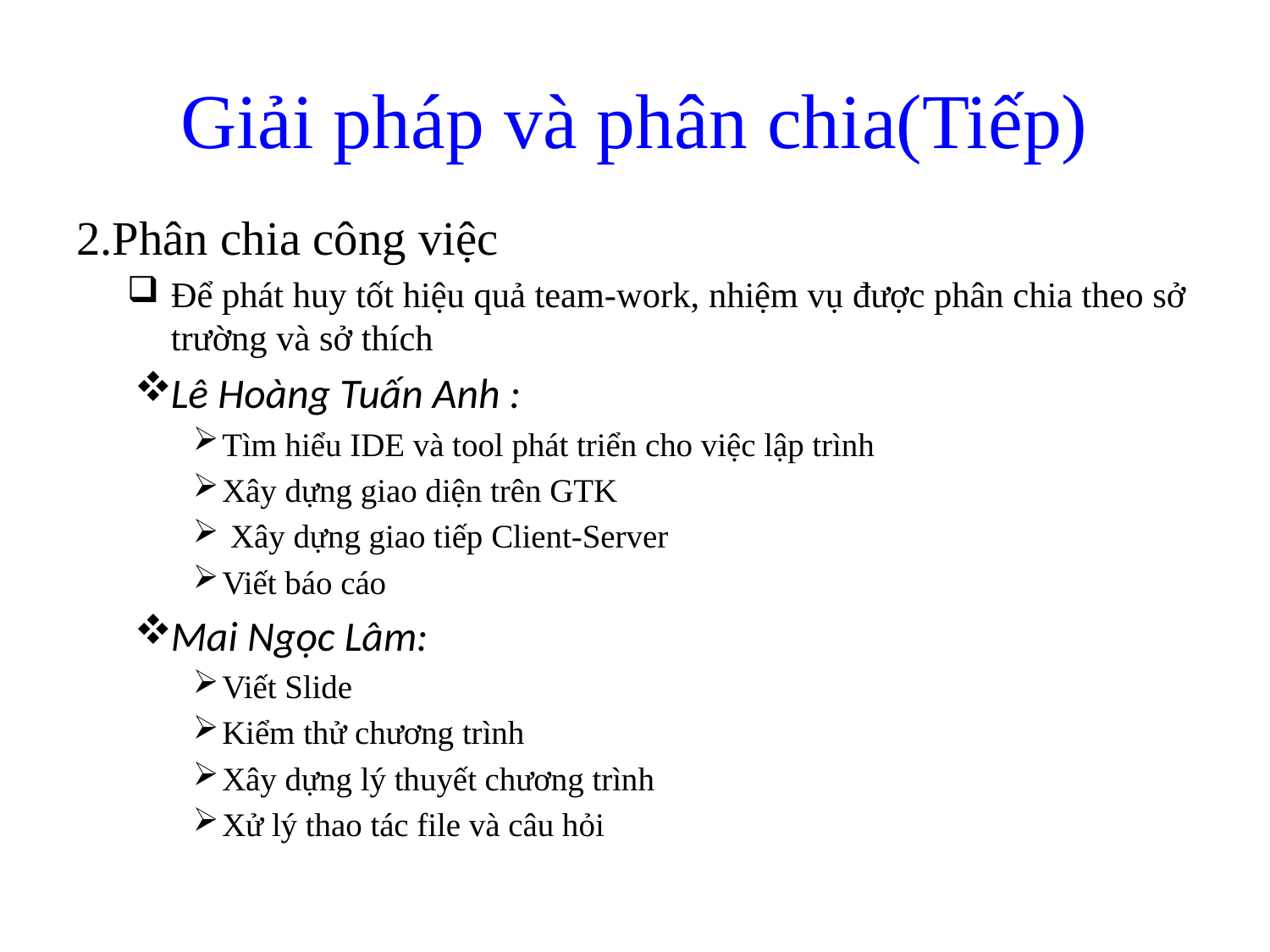

# Giải pháp và phân chia(Tiếp)
2.Phân chia công việc
Để phát huy tốt hiệu quả team-work, nhiệm vụ được phân chia theo sở trường và sở thích
Lê Hoàng Tuấn Anh :
Tìm hiểu IDE và tool phát triển cho việc lập trình
Xây dựng giao diện trên GTK
 Xây dựng giao tiếp Client-Server
Viết báo cáo
Mai Ngọc Lâm:
Viết Slide
Kiểm thử chương trình
Xây dựng lý thuyết chương trình
Xử lý thao tác file và câu hỏi